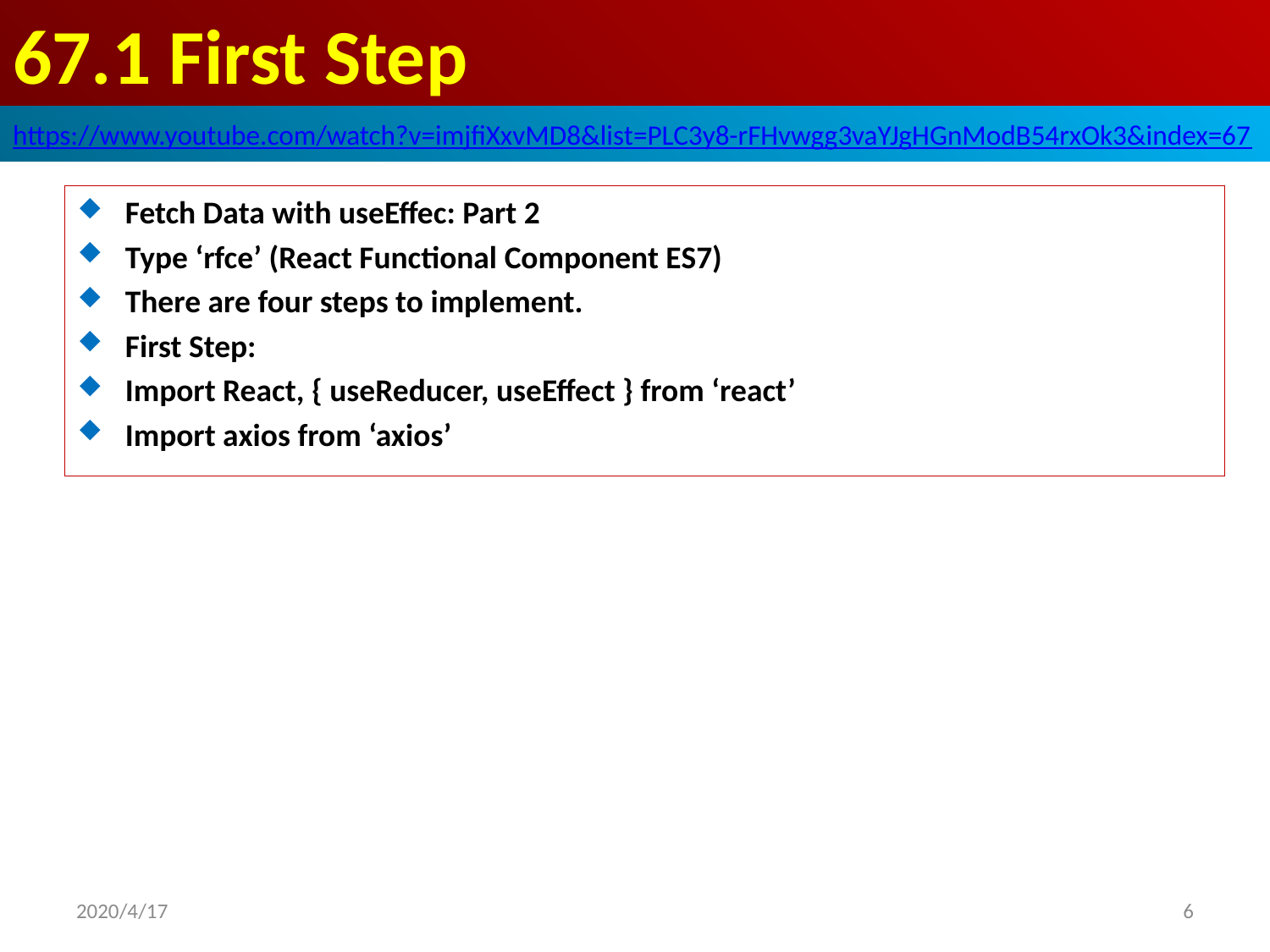

# 67.1 First Step
https://www.youtube.com/watch?v=imjfiXxvMD8&list=PLC3y8-rFHvwgg3vaYJgHGnModB54rxOk3&index=67
Fetch Data with useEffec: Part 2
Type ‘rfce’ (React Functional Component ES7)
There are four steps to implement.
First Step:
Import React, { useReducer, useEffect } from ‘react’
Import axios from ‘axios’

2020/4/17
6